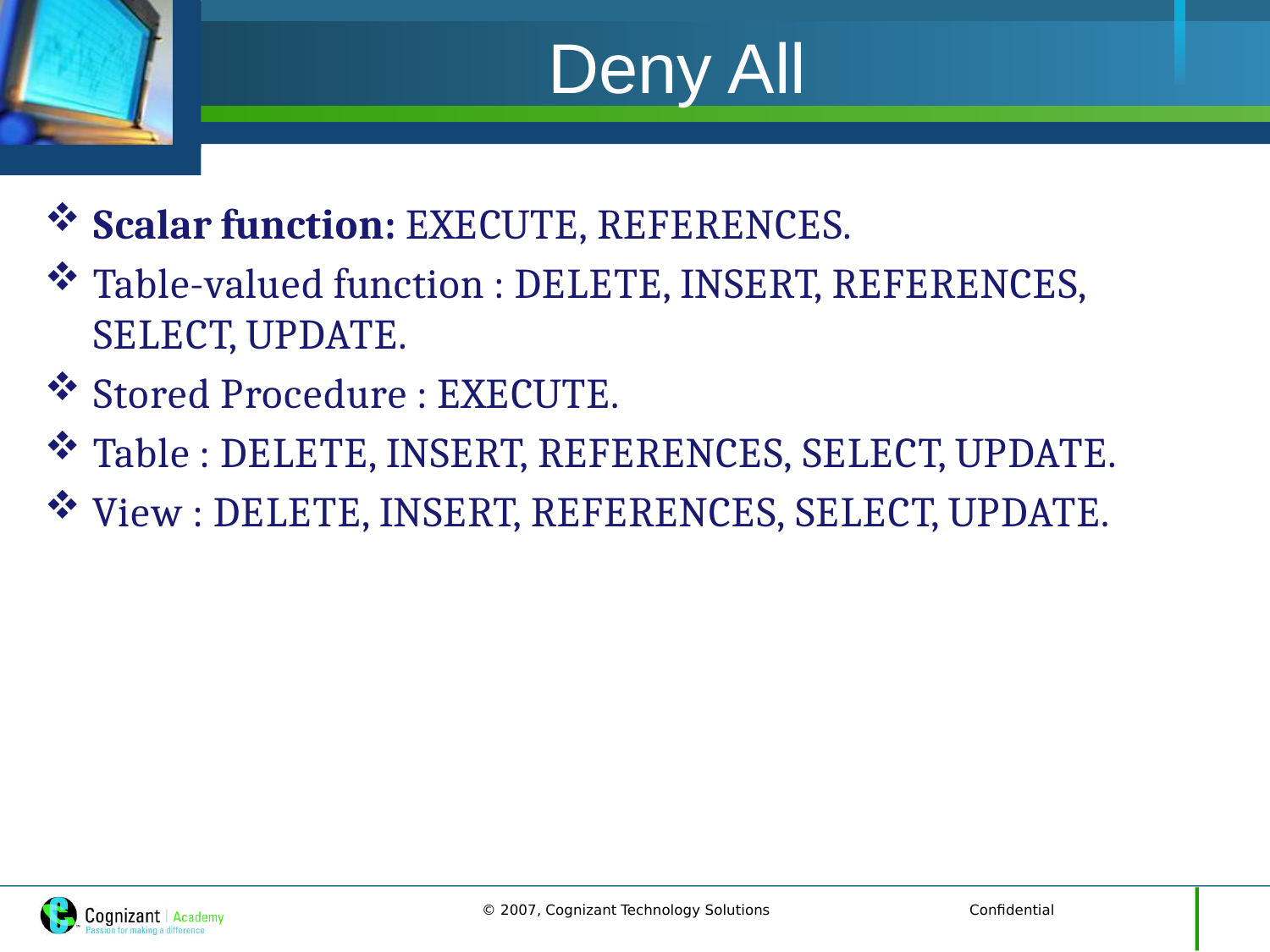

# Deny All
Scalar function: EXECUTE, REFERENCES.
Table-valued function : DELETE, INSERT, REFERENCES, SELECT, UPDATE.
Stored Procedure : EXECUTE.
Table : DELETE, INSERT, REFERENCES, SELECT, UPDATE.
View : DELETE, INSERT, REFERENCES, SELECT, UPDATE.